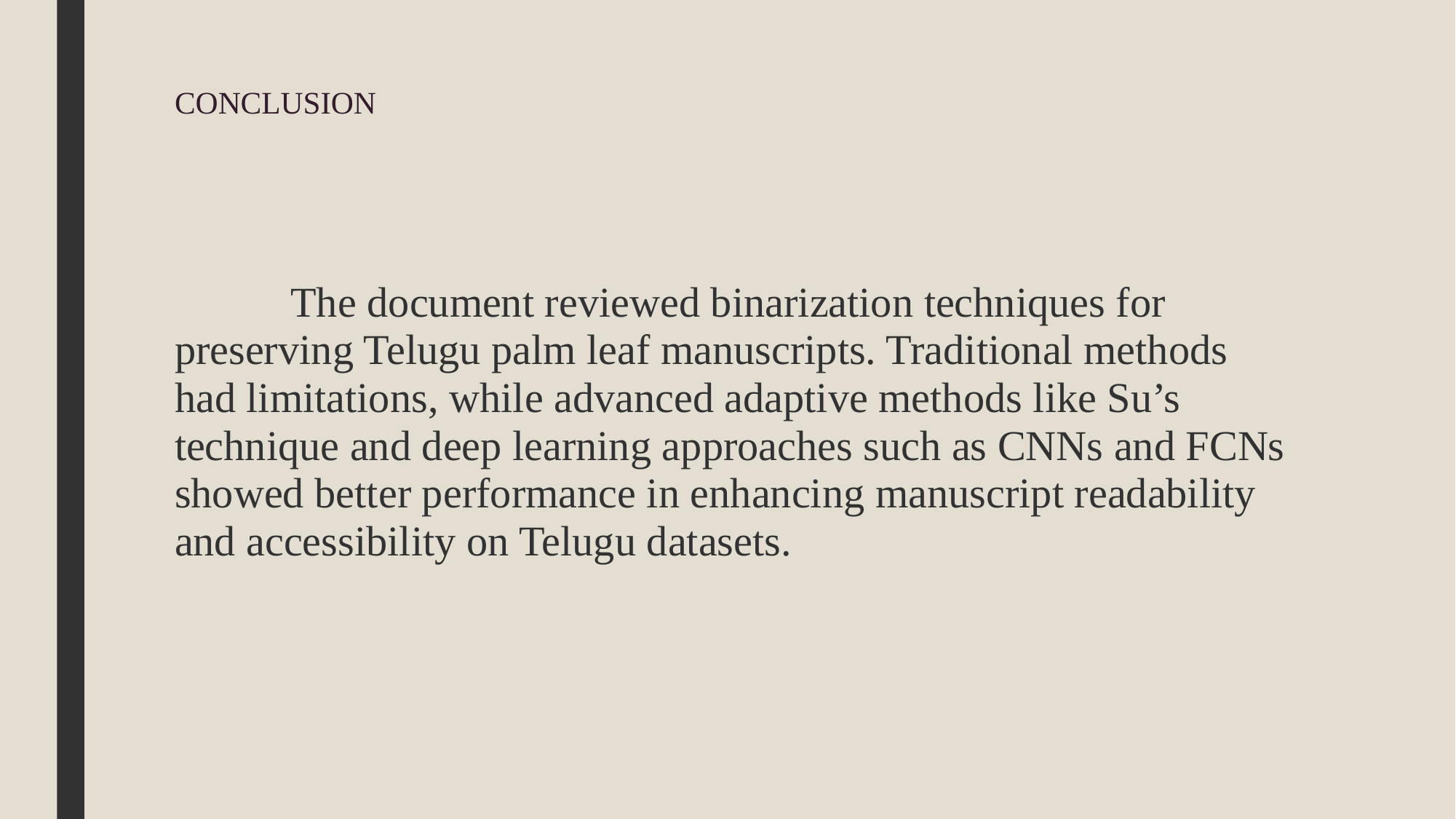

# CONCLUSION
           The document reviewed binarization techniques for preserving Telugu palm leaf manuscripts. Traditional methods had limitations, while advanced adaptive methods like Su’s technique and deep learning approaches such as CNNs and FCNs showed better performance in enhancing manuscript readability and accessibility on Telugu datasets.